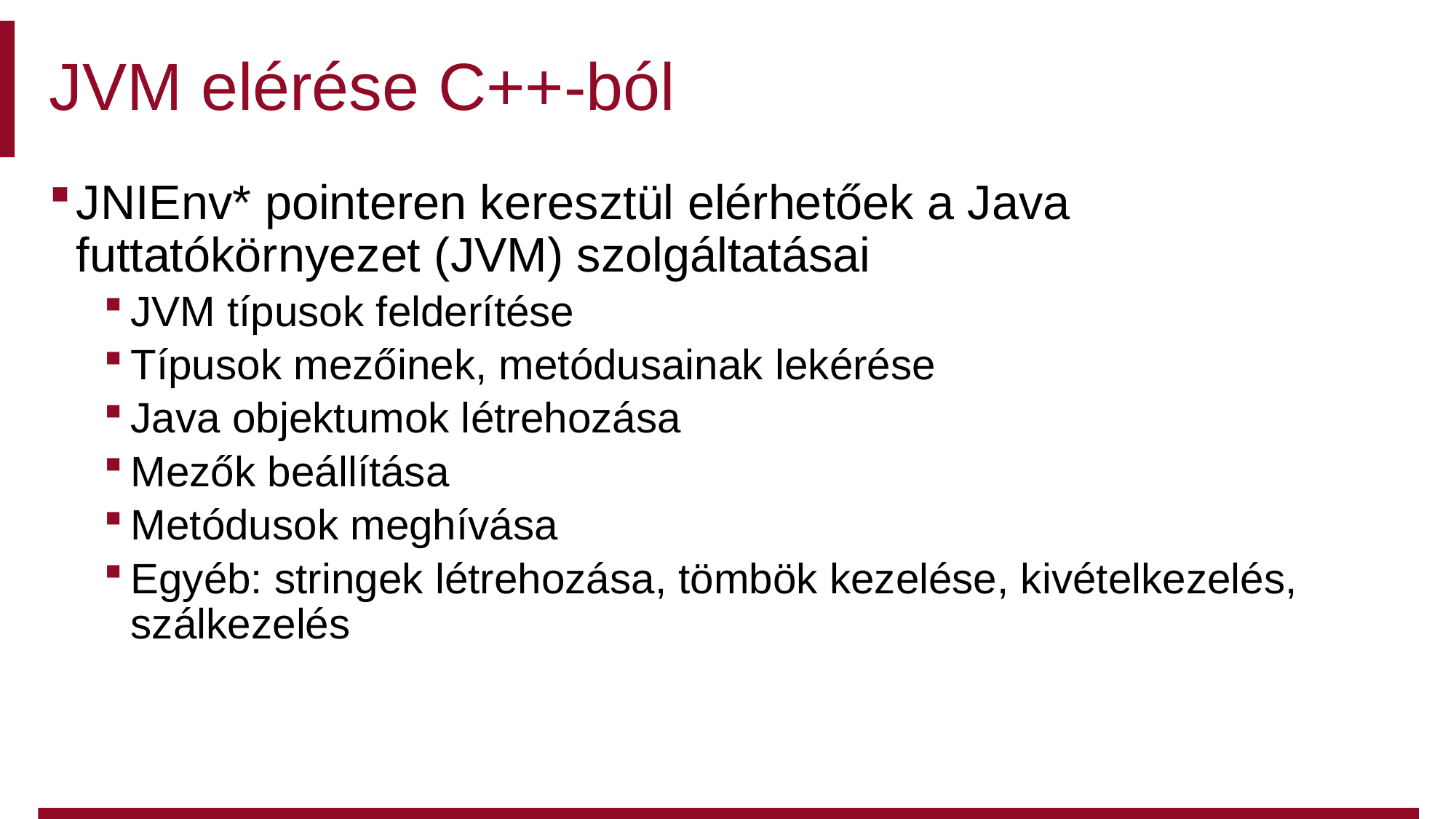

# JVM elérése C++-ból
JNIEnv* pointeren keresztül elérhetőek a Java futtatókörnyezet (JVM) szolgáltatásai
JVM típusok felderítése
Típusok mezőinek, metódusainak lekérése
Java objektumok létrehozása
Mezők beállítása
Metódusok meghívása
Egyéb: stringek létrehozása, tömbök kezelése, kivételkezelés, szálkezelés